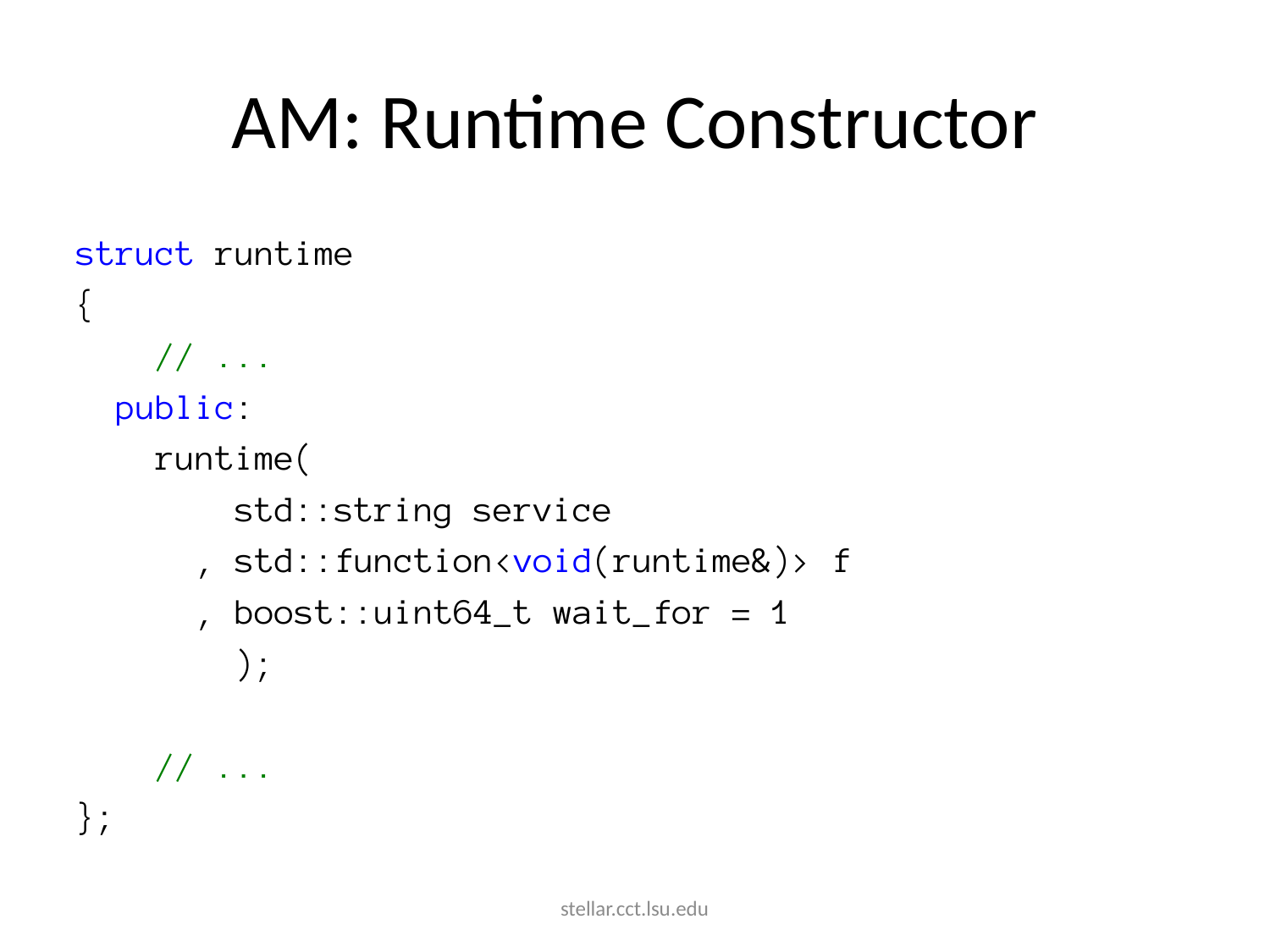

# AM: Runtime Constructor
struct runtime
{
    // ...
  public:
    runtime(
        std::string service
      , std::function<void(runtime&)> f
      , boost::uint64_t wait_for = 1
        );

    // ...
};
stellar.cct.lsu.edu